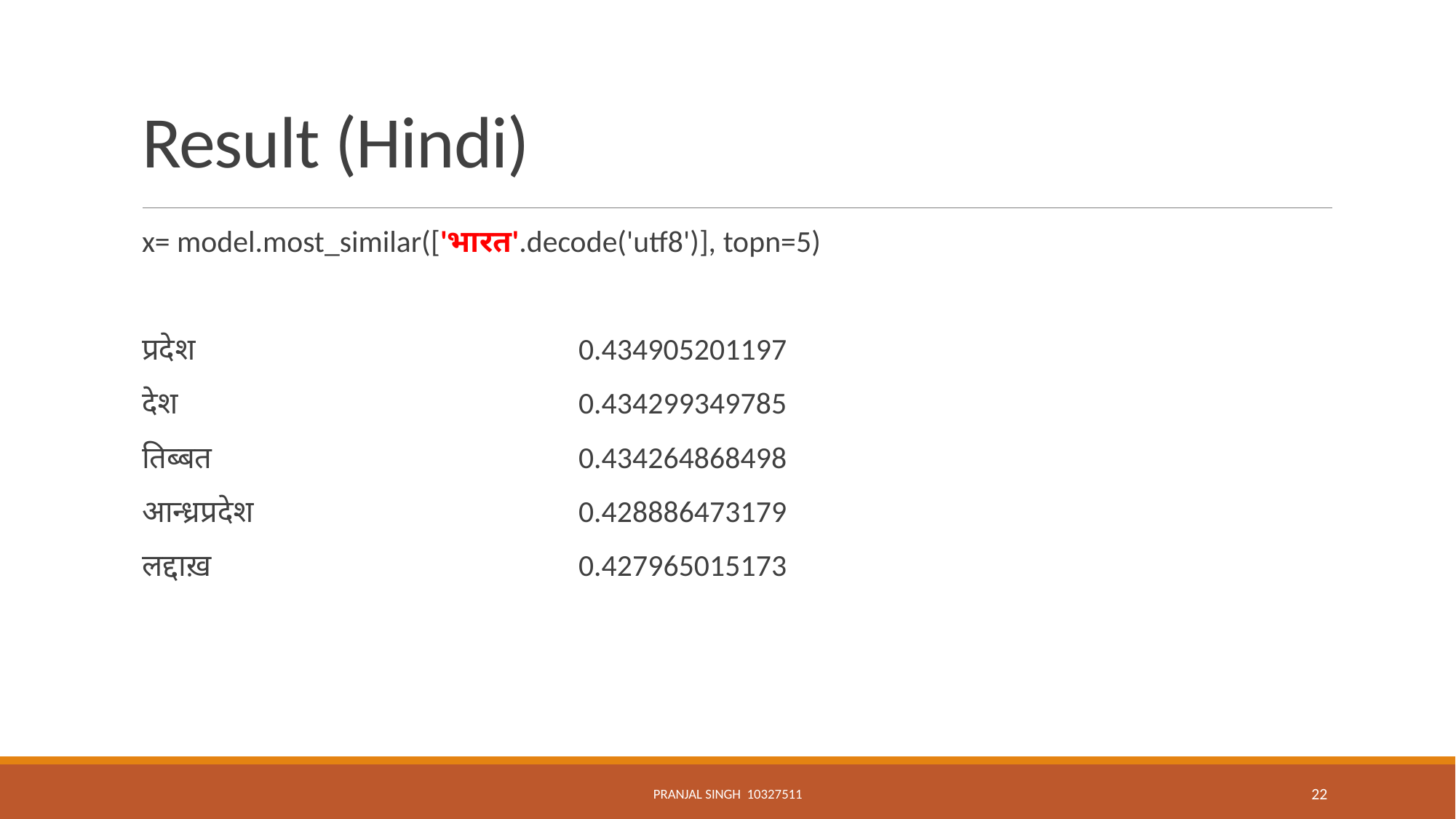

# Result (Hindi)
x= model.most_similar(['भारत'.decode('utf8')], topn=5)

प्रदेश				0.434905201197
देश				0.434299349785
तिब्बत				0.434264868498
आन्ध्रप्रदेश			0.428886473179
लद्दाख़				0.427965015173
Pranjal Singh  10327511
22